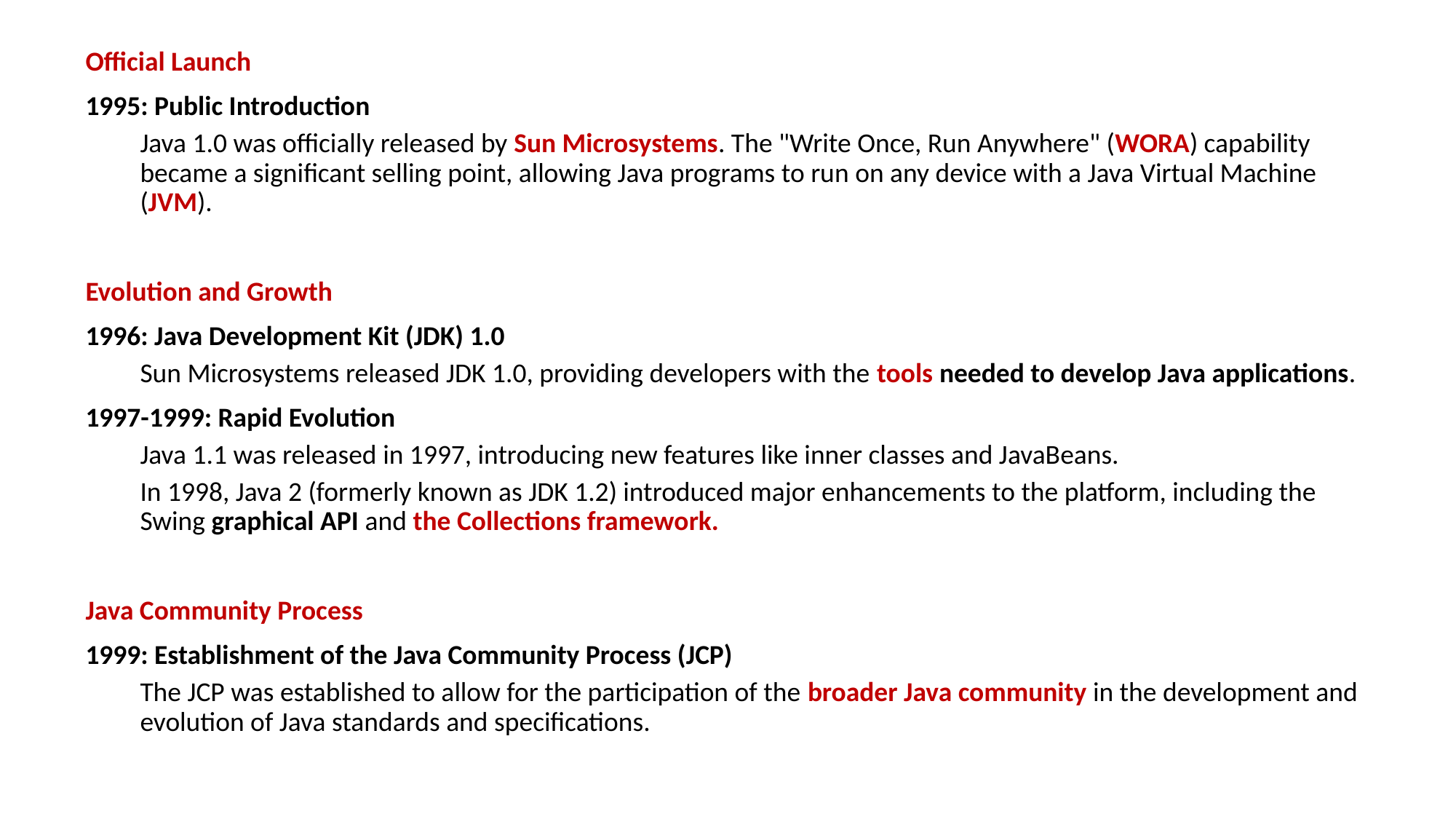

Official Launch
1995: Public Introduction
Java 1.0 was officially released by Sun Microsystems. The "Write Once, Run Anywhere" (WORA) capability became a significant selling point, allowing Java programs to run on any device with a Java Virtual Machine (JVM).

Evolution and Growth
1996: Java Development Kit (JDK) 1.0
Sun Microsystems released JDK 1.0, providing developers with the tools needed to develop Java applications.
1997-1999: Rapid Evolution
Java 1.1 was released in 1997, introducing new features like inner classes and JavaBeans.
In 1998, Java 2 (formerly known as JDK 1.2) introduced major enhancements to the platform, including the Swing graphical API and the Collections framework.

Java Community Process
1999: Establishment of the Java Community Process (JCP)
The JCP was established to allow for the participation of the broader Java community in the development and evolution of Java standards and specifications.